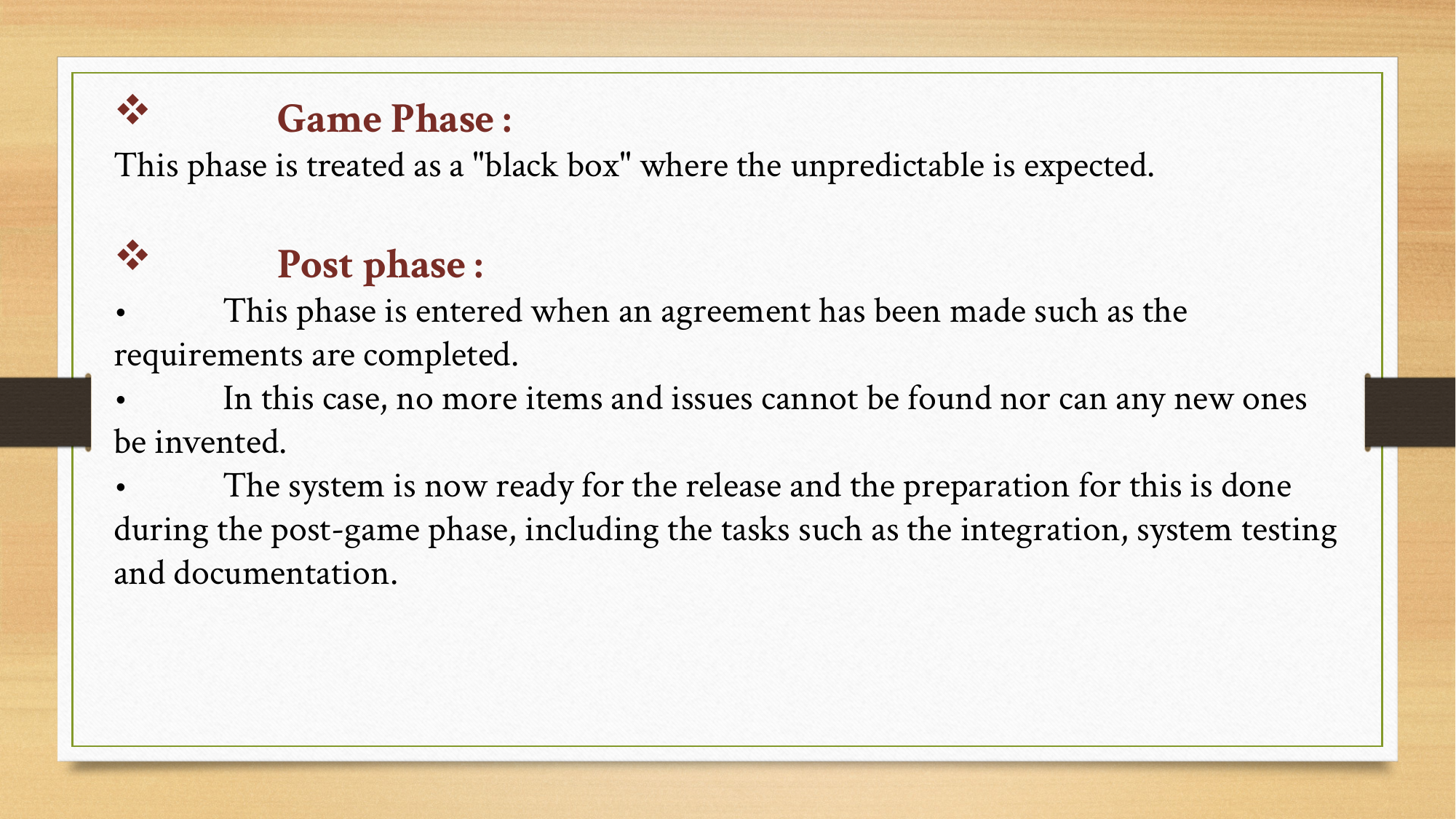

#
	Game Phase :
This phase is treated as a "black box" where the unpredictable is expected.

	Post phase :
•	This phase is entered when an agreement has been made such as the requirements are completed.
•	In this case, no more items and issues cannot be found nor can any new ones be invented.
•	The system is now ready for the release and the preparation for this is done during the post-game phase, including the tasks such as the integration, system testing and documentation.